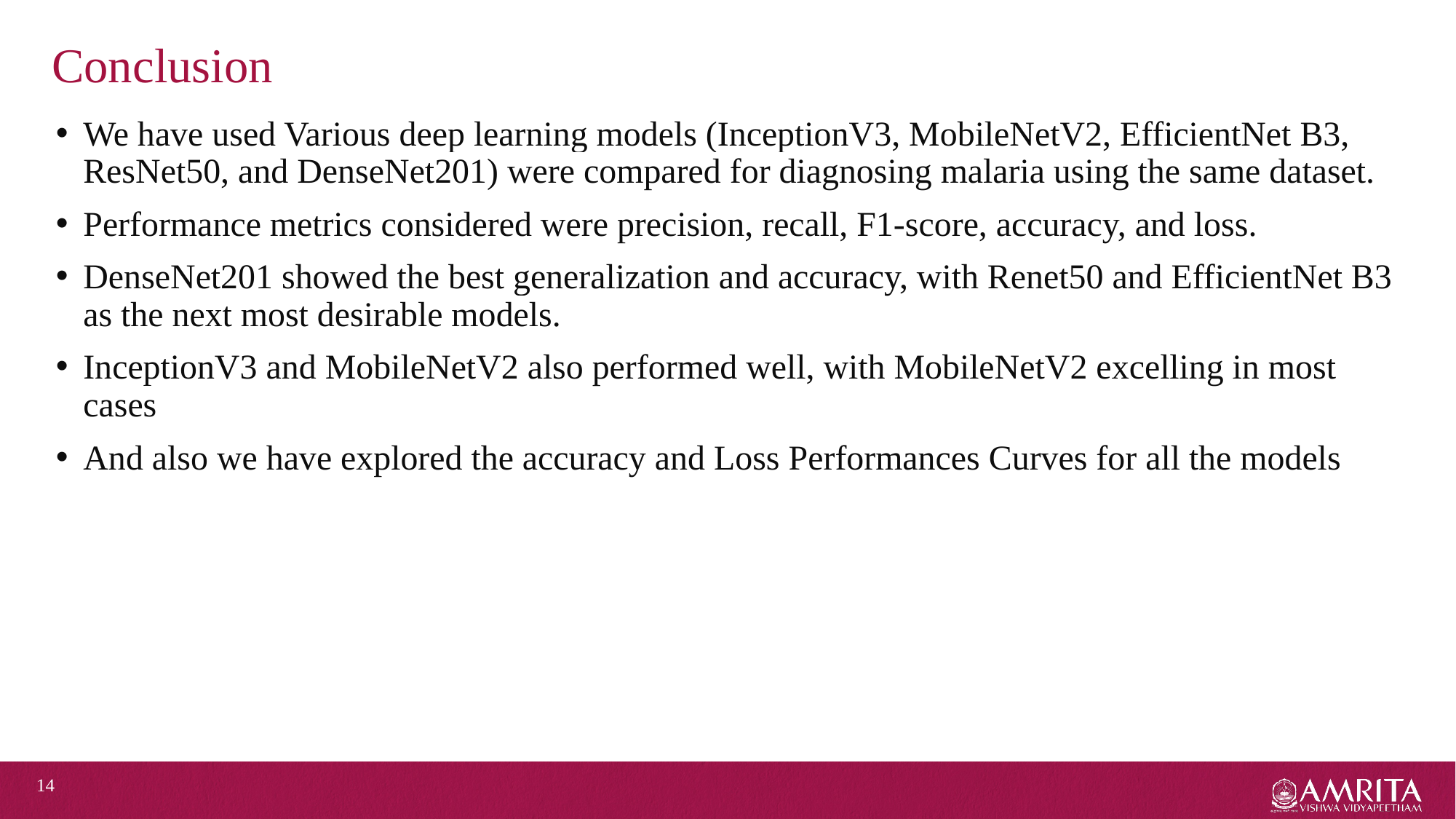

# Conclusion
We have used Various deep learning models (InceptionV3, MobileNetV2, EfficientNet B3, ResNet50, and DenseNet201) were compared for diagnosing malaria using the same dataset.
Performance metrics considered were precision, recall, F1-score, accuracy, and loss.
DenseNet201 showed the best generalization and accuracy, with Renet50 and EfficientNet B3 as the next most desirable models.
InceptionV3 and MobileNetV2 also performed well, with MobileNetV2 excelling in most cases
And also we have explored the accuracy and Loss Performances Curves for all the models

14